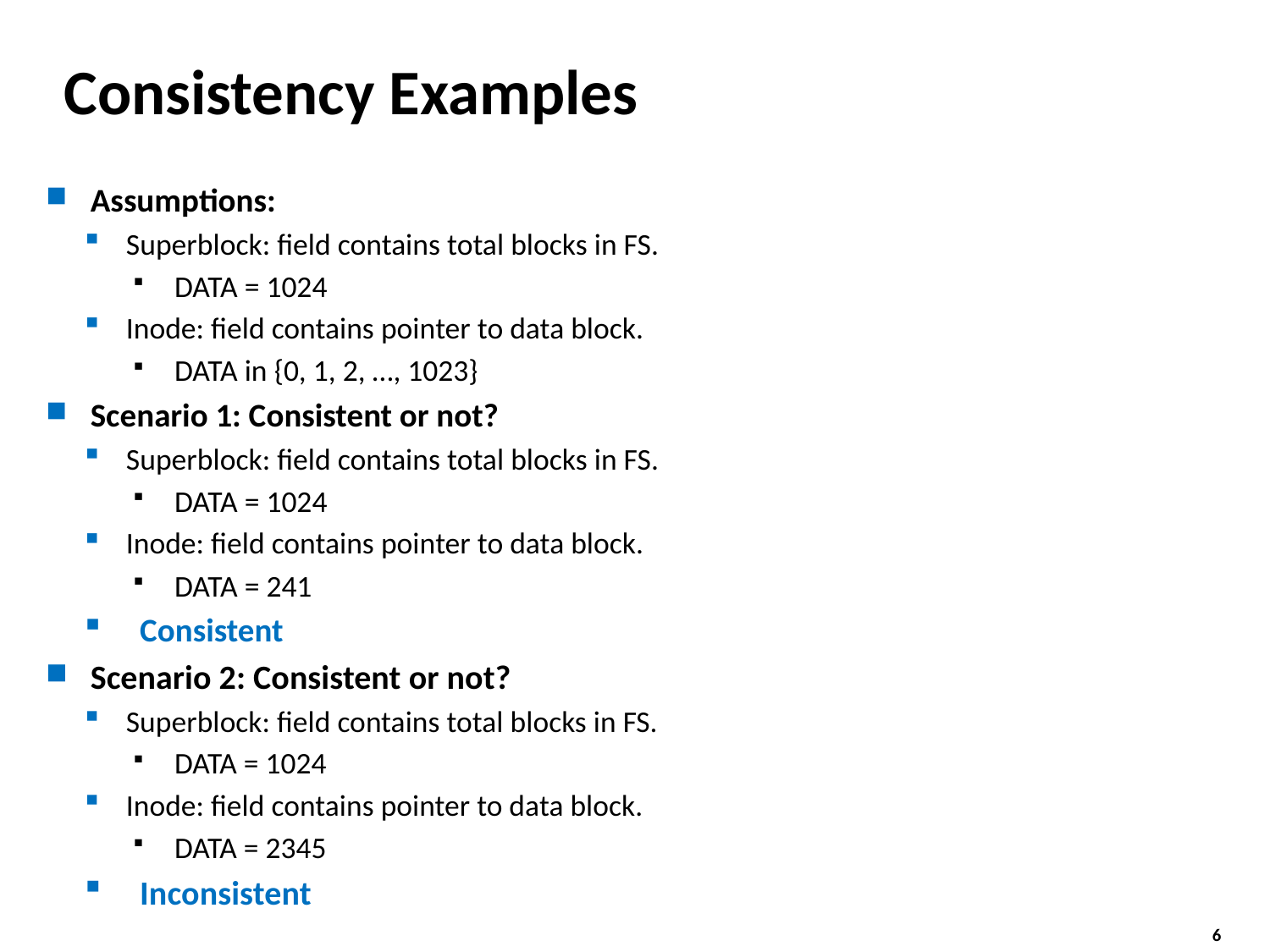

# Consistency Examples
Assumptions:
Superblock: field contains total blocks in FS.
DATA = 1024
Inode: field contains pointer to data block.
DATA in {0, 1, 2, …, 1023}
Scenario 1: Consistent or not?
Superblock: field contains total blocks in FS.
DATA = 1024
Inode: field contains pointer to data block.
DATA = 241
Consistent
Scenario 2: Consistent or not?
Superblock: field contains total blocks in FS.
DATA = 1024
Inode: field contains pointer to data block.
DATA = 2345
Inconsistent